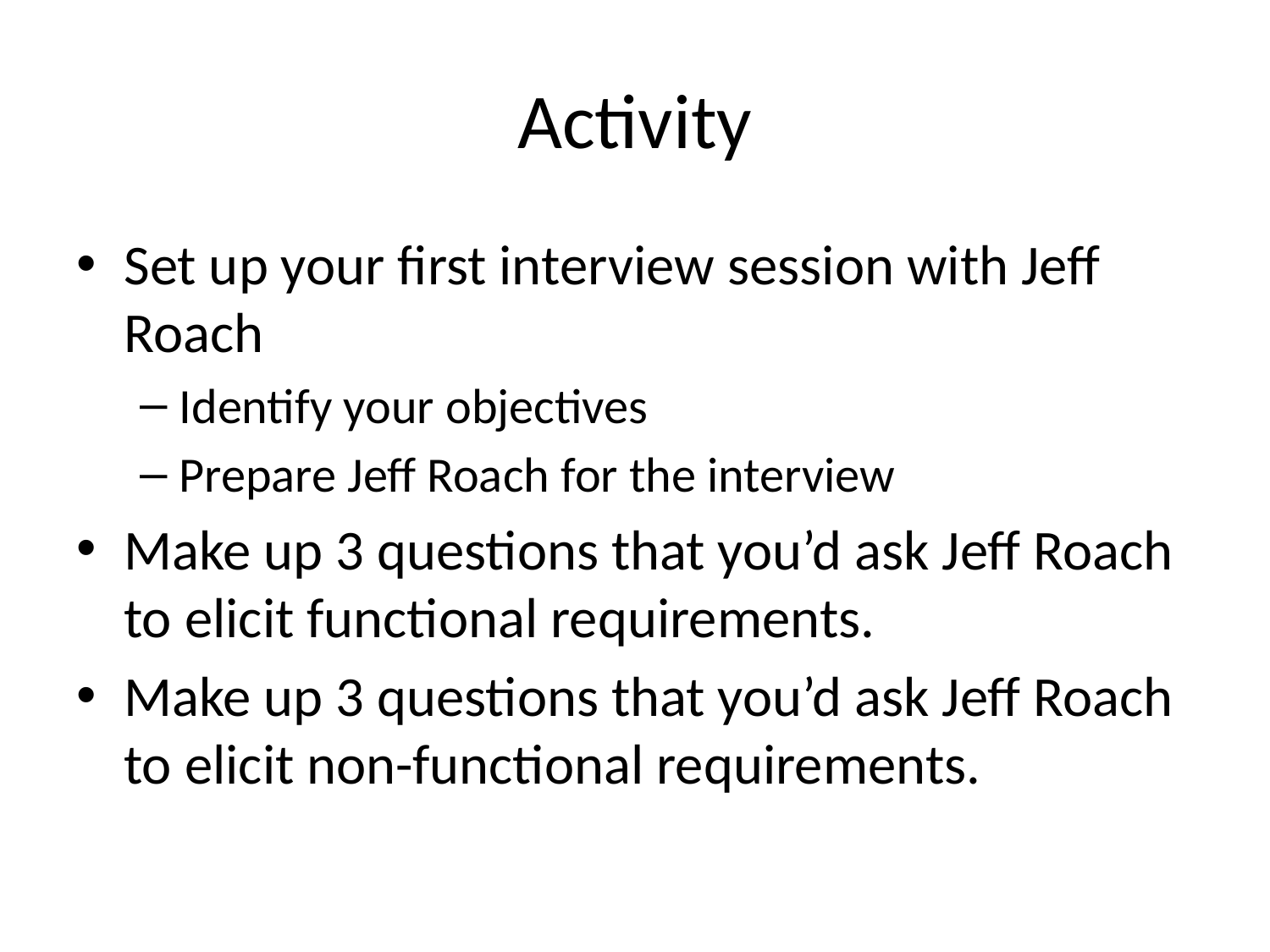

# Activity
Set up your first interview session with Jeff Roach
Identify your objectives
Prepare Jeff Roach for the interview
Make up 3 questions that you’d ask Jeff Roach to elicit functional requirements.
Make up 3 questions that you’d ask Jeff Roach to elicit non-functional requirements.